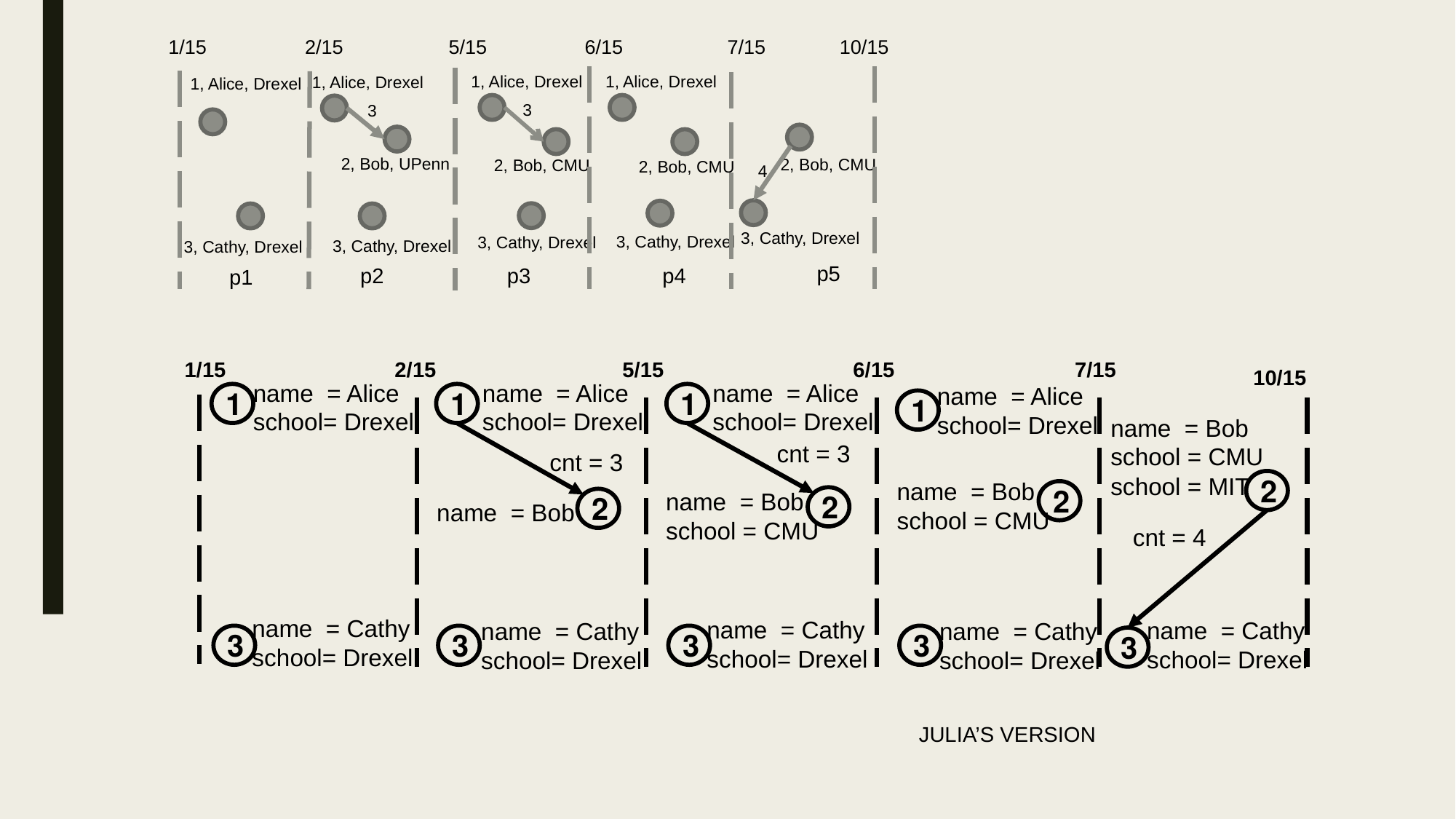

1/15
2/15
5/15
6/15
7/15
10/15
1, Alice, Drexel
1, Alice, Drexel
1, Alice, Drexel
1, Alice, Drexel
3

3

2, Bob, UPenn
2, Bob, CMU
2, Bob, CMU
2, Bob, CMU
4

3, Cathy, Drexel
3, Cathy, Drexel
3, Cathy, Drexel
3, Cathy, Drexel
3, Cathy, Drexel
p5
p3
p4
p2
p1
1/15
2/15
5/15
6/15
7/15
10/15
name  = Alice
school= Drexel
1
name  = Alice
school= Drexel
1
name  = Alice
school= Drexel
1
name  = Alice
school= Drexel
1
name  = Bob
school = CMU
school = MIT
2
cnt = 3
cnt = 3
name  = Bob
school = CMU
2
name  = Bob
school = CMU
2
2
name  = Bob
cnt = 4
name  = Cathy
school= Drexel
3
name  = Cathy
school= Drexel
3
name  = Cathy
school= Drexel
3
name  = Cathy
school= Drexel
3
name  = Cathy
school= Drexel
3
JULIA’S VERSION